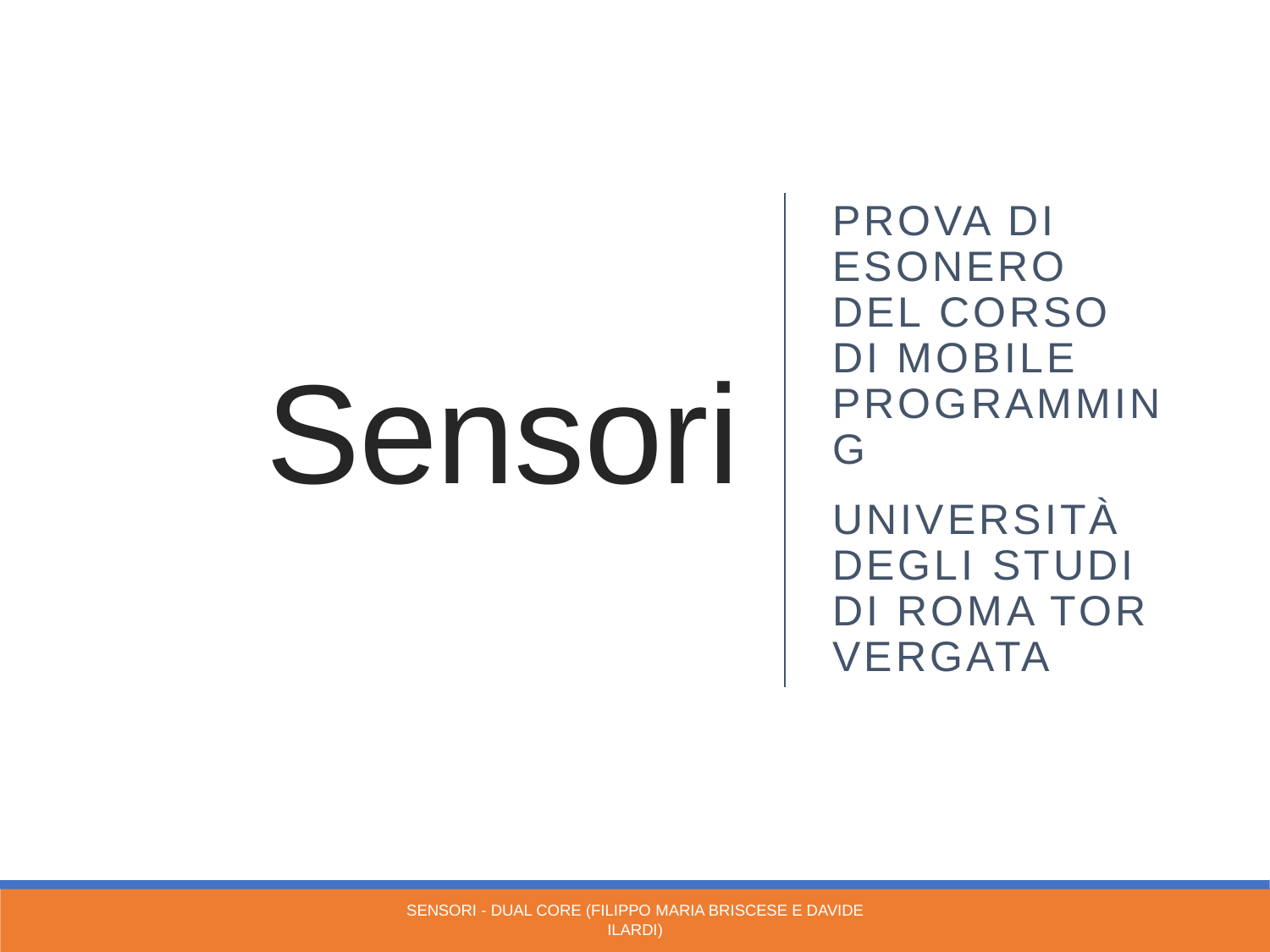

# Sensori
Prova di esonero del corso di mobile programming
Università degli studi di Roma Tor Vergata

Sensori - Dual Core (Filippo Maria Briscese e Davide Ilardi)